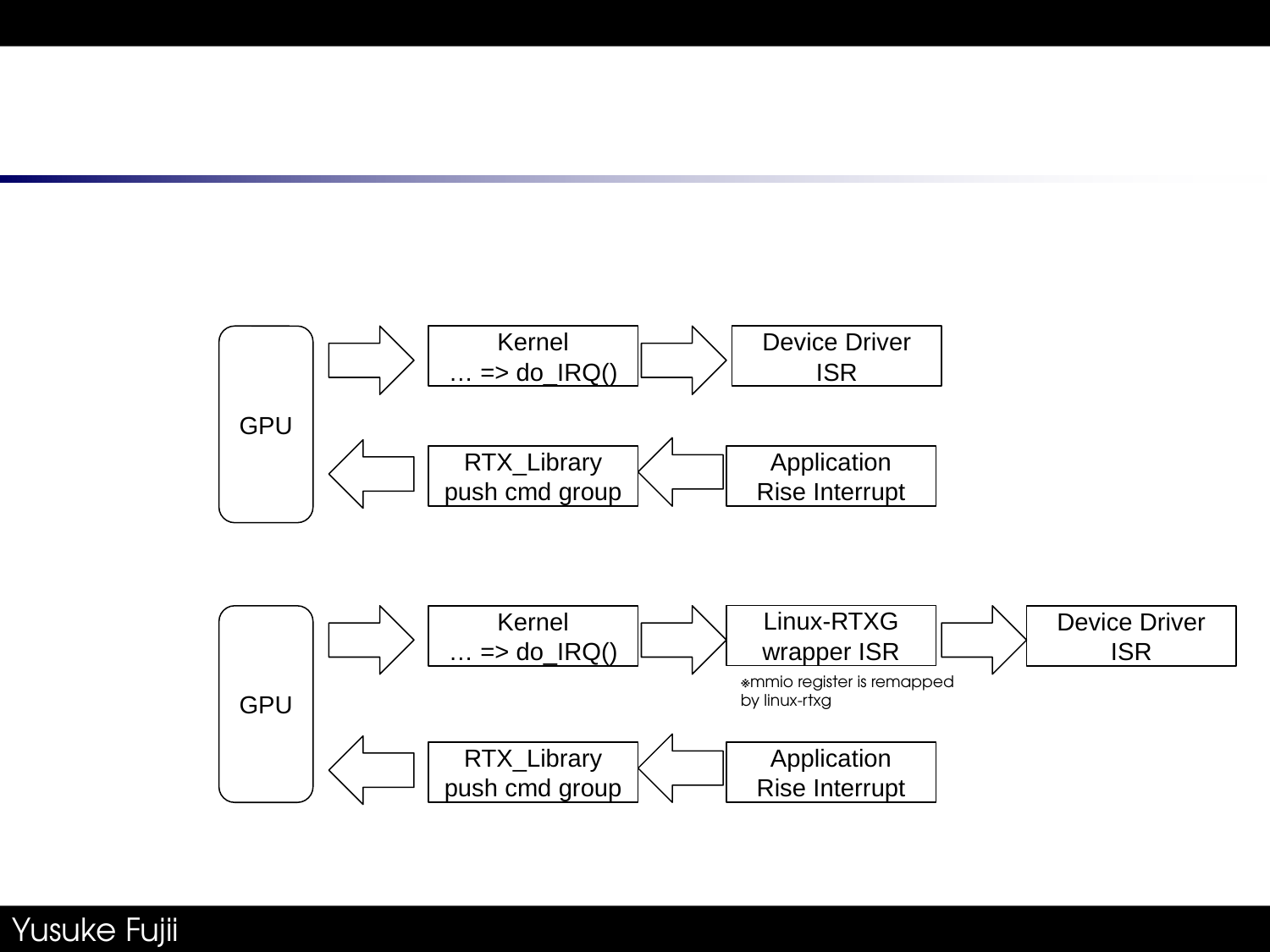

Kernel
… => do_IRQ()

Device Driver
ISR
GPU

RTX_Library
push cmd group
Application
Rise Interrupt
Linux-RTXG
wrapper ISR
Kernel
… => do_IRQ()
GPU

Device Driver
ISR

※mmio register is remapped
by linux-rtxg

RTX_Library
push cmd group
Application
Rise Interrupt